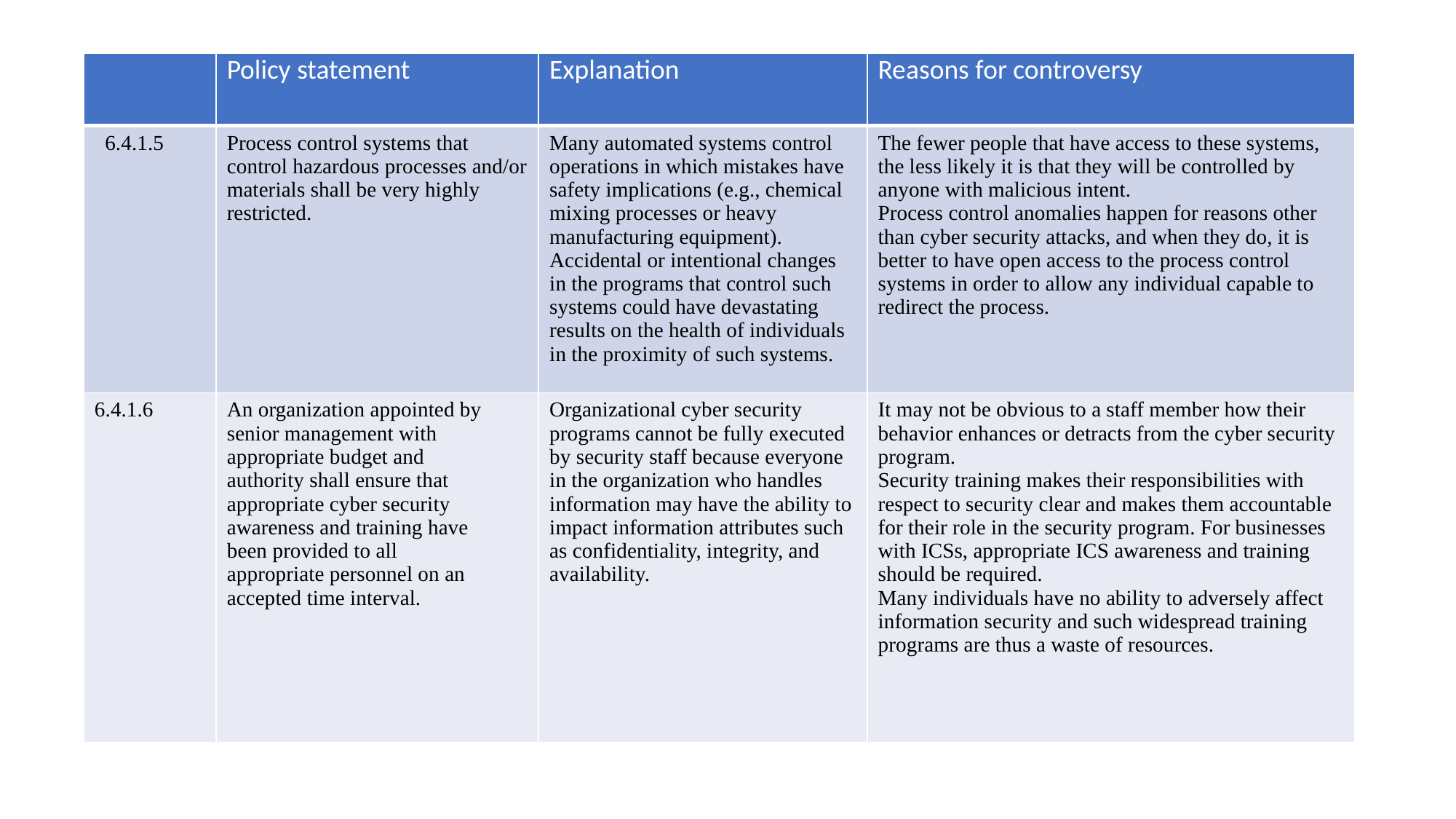

|  | Policy statement | Explanation | Reasons for controversy |
| --- | --- | --- | --- |
| 6.4.1.5 | Process control systems that control hazardous processes and/or materials shall be very highly restricted. | Many automated systems control operations in which mistakes have safety implications (e.g., chemical mixing processes or heavy manufacturing equipment). Accidental or intentional changes in the programs that control such systems could have devastating results on the health of individuals in the proximity of such systems. | The fewer people that have access to these systems, the less likely it is that they will be controlled by anyone with malicious intent. Process control anomalies happen for reasons other than cyber security attacks, and when they do, it is better to have open access to the process control systems in order to allow any individual capable to redirect the process. |
| 6.4.1.6 | An organization appointed by senior management with appropriate budget and authority shall ensure that appropriate cyber security awareness and training have been provided to all appropriate personnel on an accepted time interval. | Organizational cyber security programs cannot be fully executed by security staff because everyone in the organization who handles information may have the ability to impact information attributes such as confidentiality, integrity, and availability. | It may not be obvious to a staff member how their behavior enhances or detracts from the cyber security program. Security training makes their responsibilities with respect to security clear and makes them accountable for their role in the security program. For businesses with ICSs, appropriate ICS awareness and training should be required. Many individuals have no ability to adversely affect information security and such widespread training programs are thus a waste of resources. |